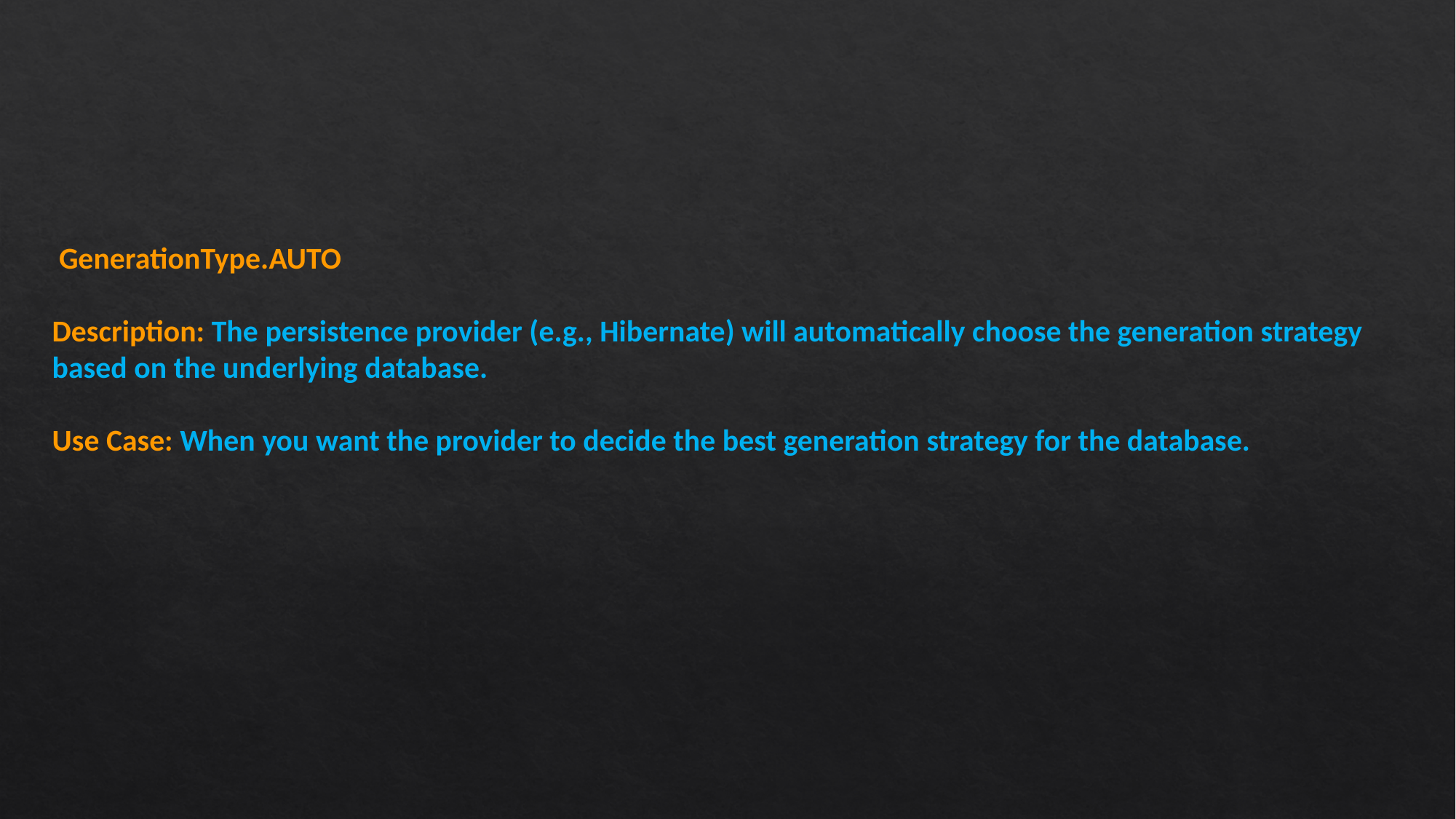

GenerationType.AUTO

Description: The persistence provider (e.g., Hibernate) will automatically choose the generation strategy based on the underlying database.

Use Case: When you want the provider to decide the best generation strategy for the database.